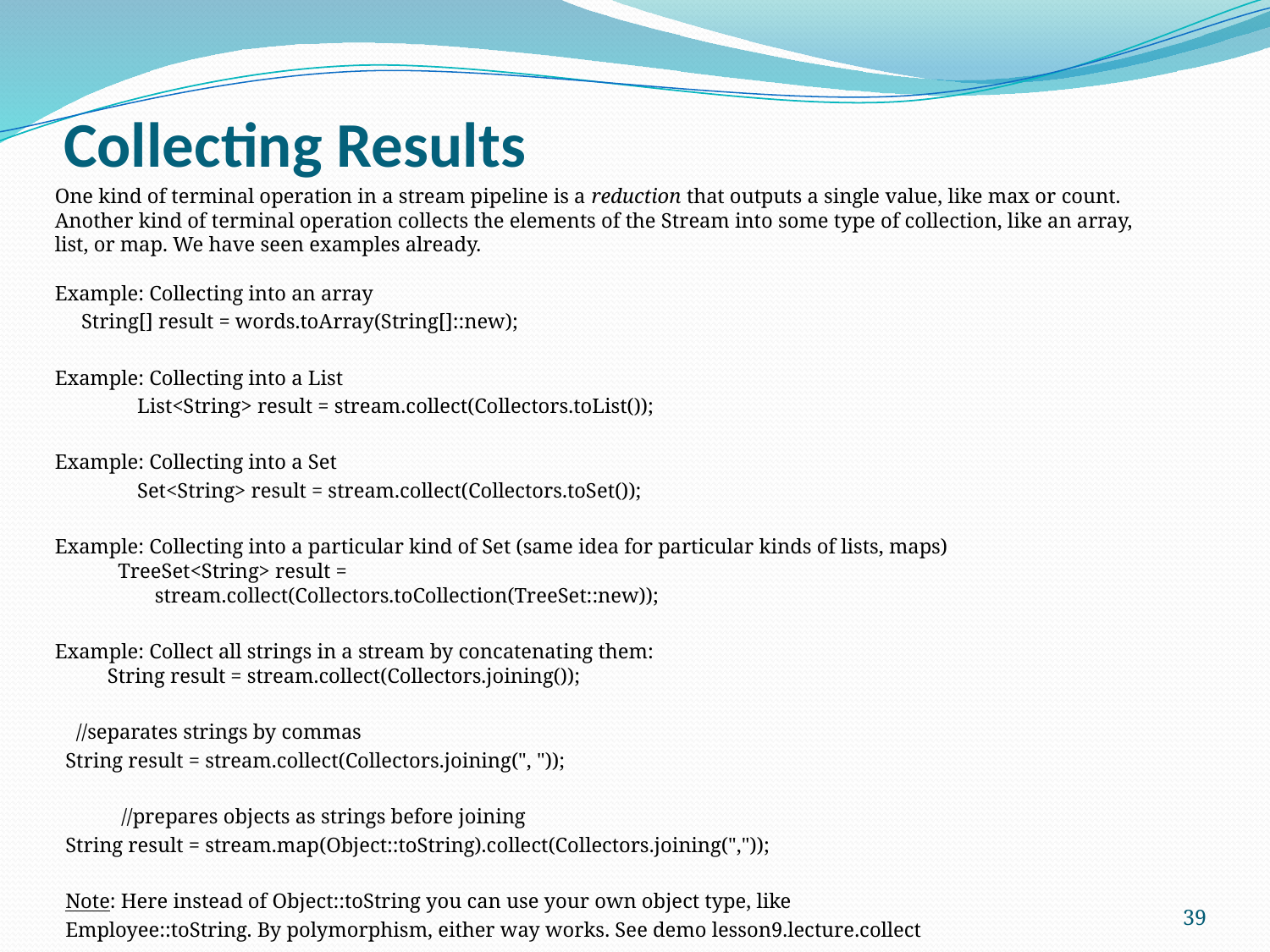

# Collecting Results
One kind of terminal operation in a stream pipeline is a reduction that outputs a single value, like max or count. Another kind of terminal operation collects the elements of the Stream into some type of collection, like an array, list, or map. We have seen examples already.
Example: Collecting into an array
     String[] result = words.toArray(String[]::new);

Example: Collecting into a List
	     List<String> result = stream.collect(Collectors.toList());

Example: Collecting into a Set
	     Set<String> result = stream.collect(Collectors.toSet());

Example: Collecting into a particular kind of Set (same idea for particular kinds of lists, maps)
            TreeSet<String> result =
                   stream.collect(Collectors.toCollection(TreeSet::new));

Example: Collect all strings in a stream by concatenating them:
          String result = stream.collect(Collectors.joining());

    //separates strings by commas
  String result = stream.collect(Collectors.joining(", "));

  	  //prepares objects as strings before joining
  String result = stream.map(Object::toString).collect(Collectors.joining(","));

  Note: Here instead of Object::toString you can use your own object type, like
  Employee::toString. By polymorphism, either way works. See demo lesson9.lecture.collect

39